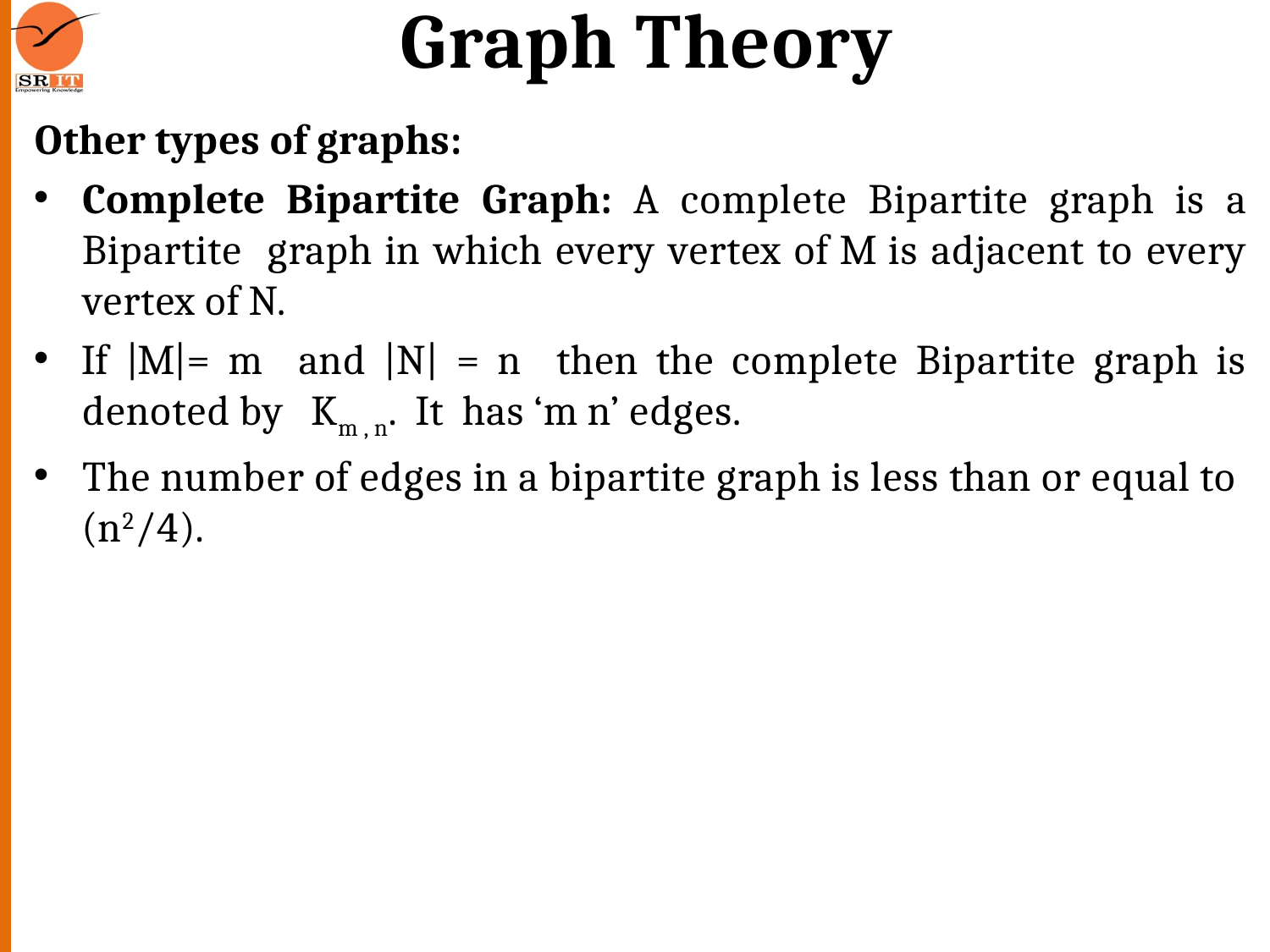

# Graph Theory
Other types of graphs:
Complete Bipartite Graph: A complete Bipartite graph is a Bipartite  graph in which every vertex of M is adjacent to every vertex of N.
If |M|= m  and |N| = n  then the complete Bipartite graph is denoted by   Km , n.  It  has ‘m n’ edges.
The number of edges in a bipartite graph is less than or equal to  (n2/4).